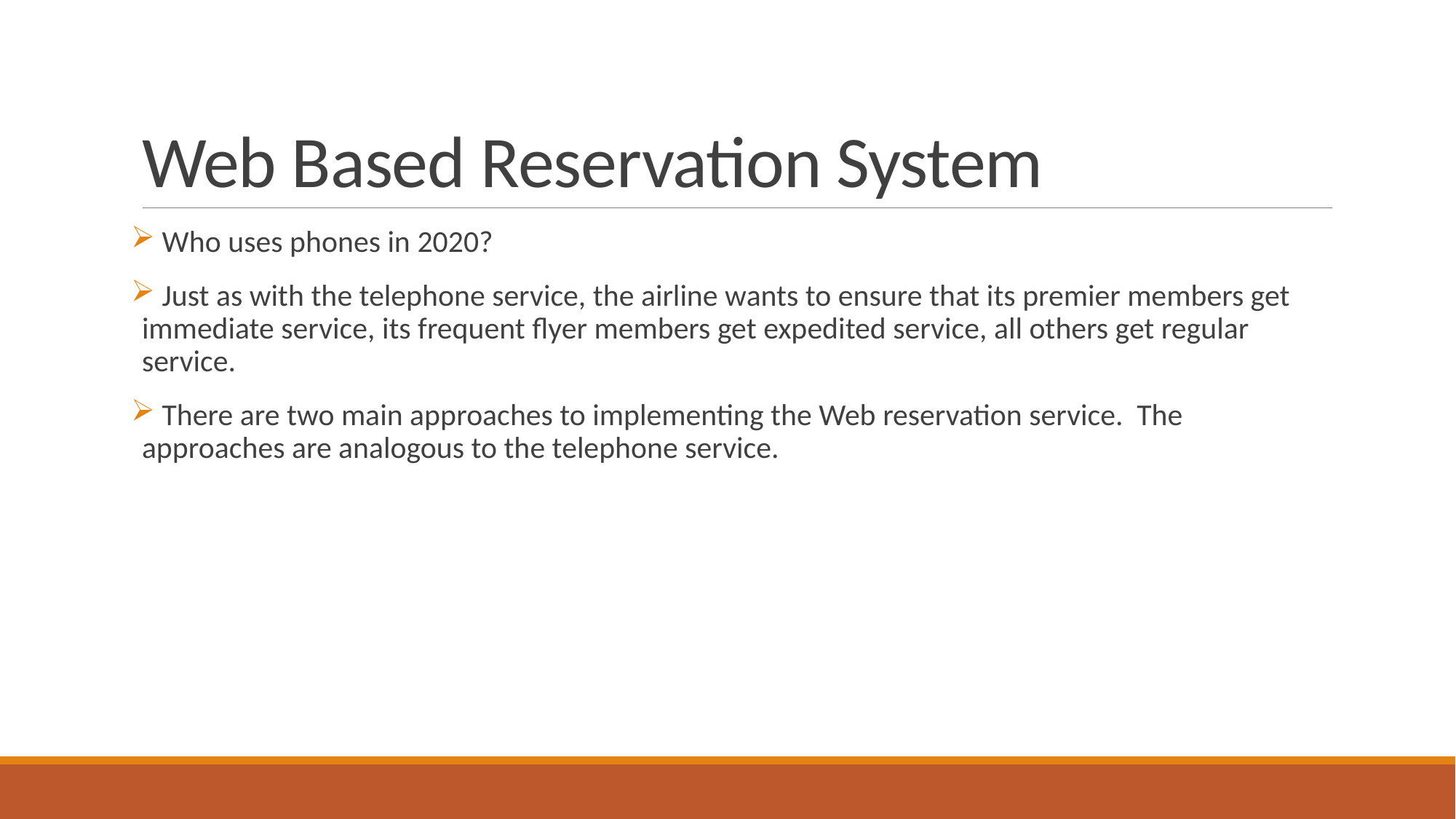

# Web Based Reservation System
 Who uses phones in 2020?
 Just as with the telephone service, the airline wants to ensure that its premier members get immediate service, its frequent flyer members get expedited service, all others get regular service.
 There are two main approaches to implementing the Web reservation service.  The approaches are analogous to the telephone service.